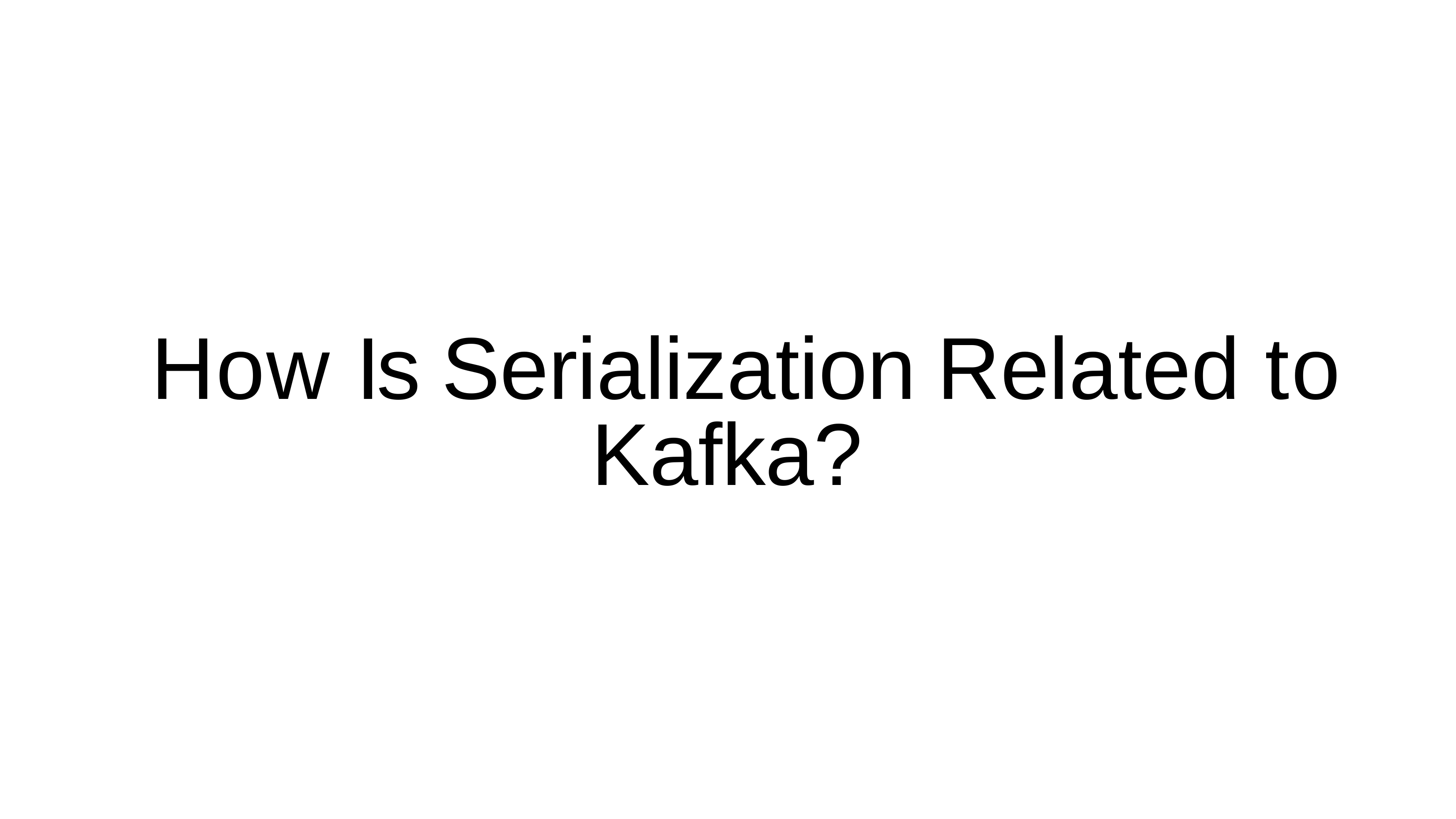

# How Is Serialization Related to  Kafka?